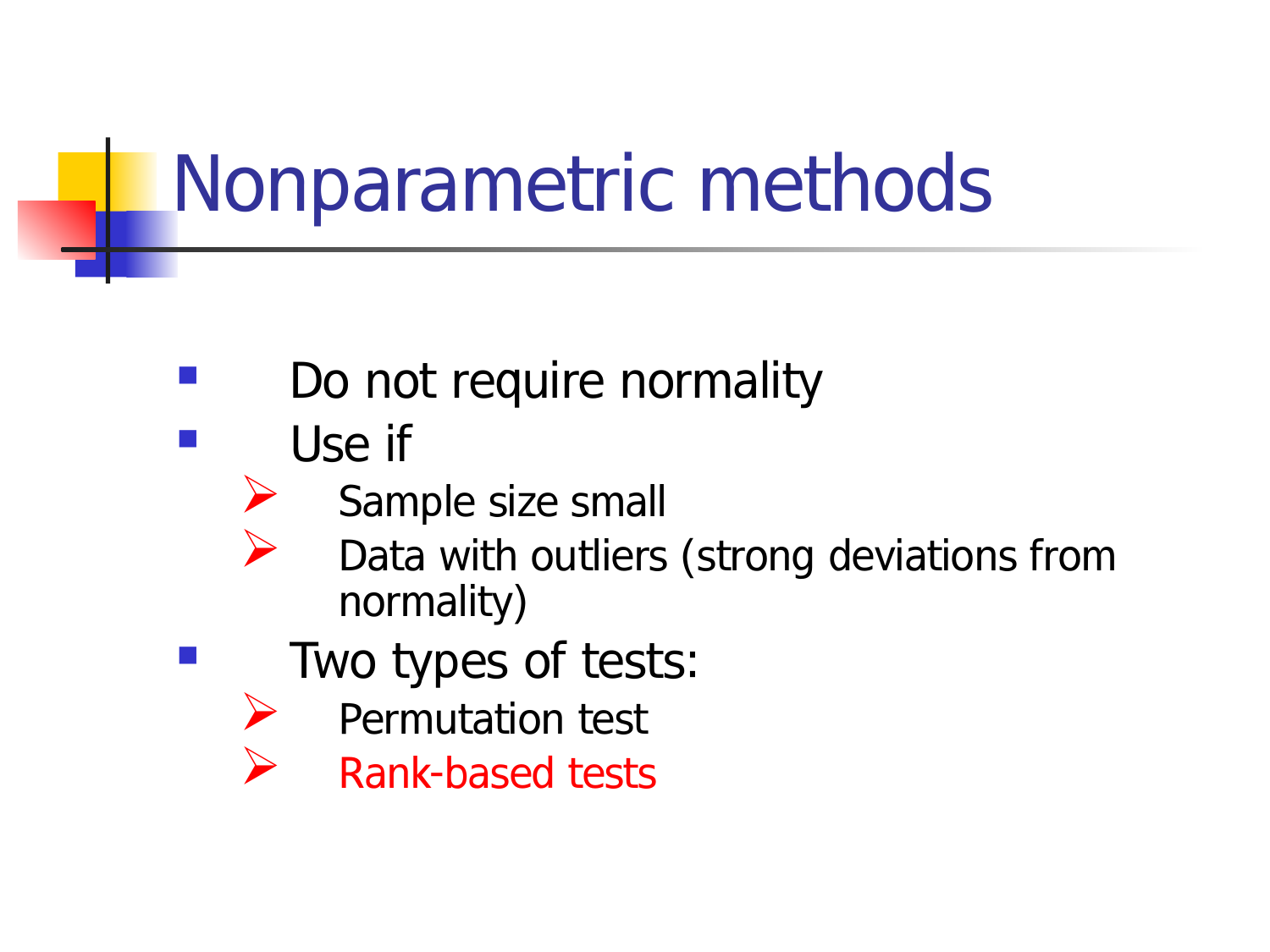

# Nonparametric methods

Do not require normality
Use if
Sample size small
Data with outliers (strong deviations from normality)
Two types of tests:
Permutation test
Rank-based tests